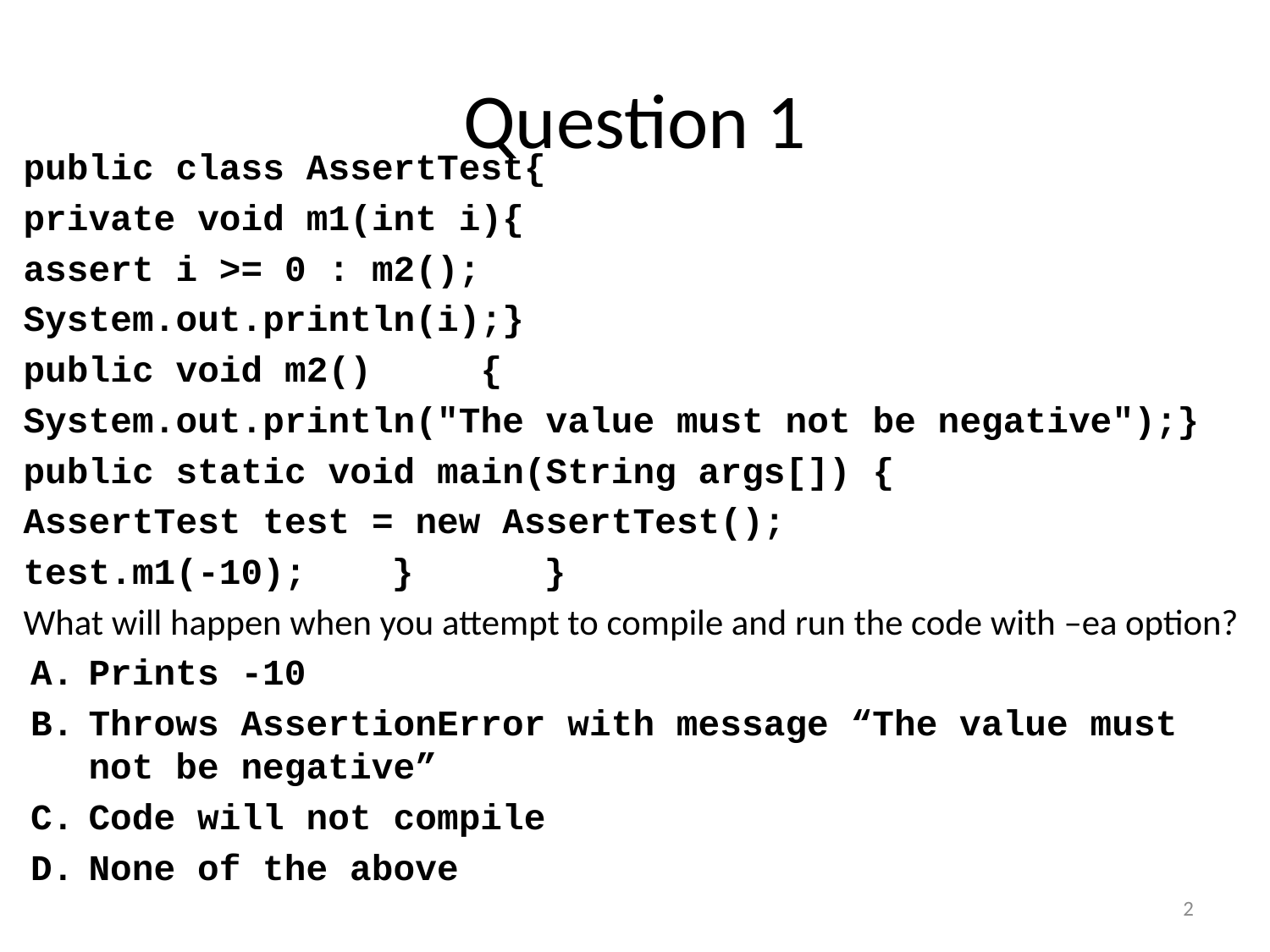

# Question 1
public class AssertTest{
private void m1(int i){
assert i >= 0 : m2();
System.out.println(i);}
public void m2()     {
System.out.println("The value must not be negative");}
public static void main(String args[]) {
AssertTest test = new AssertTest();
test.m1(-10); 	}      }
What will happen when you attempt to compile and run the code with –ea option?
Prints -10
Throws AssertionError with message “The value must not be negative”
Code will not compile
None of the above
2